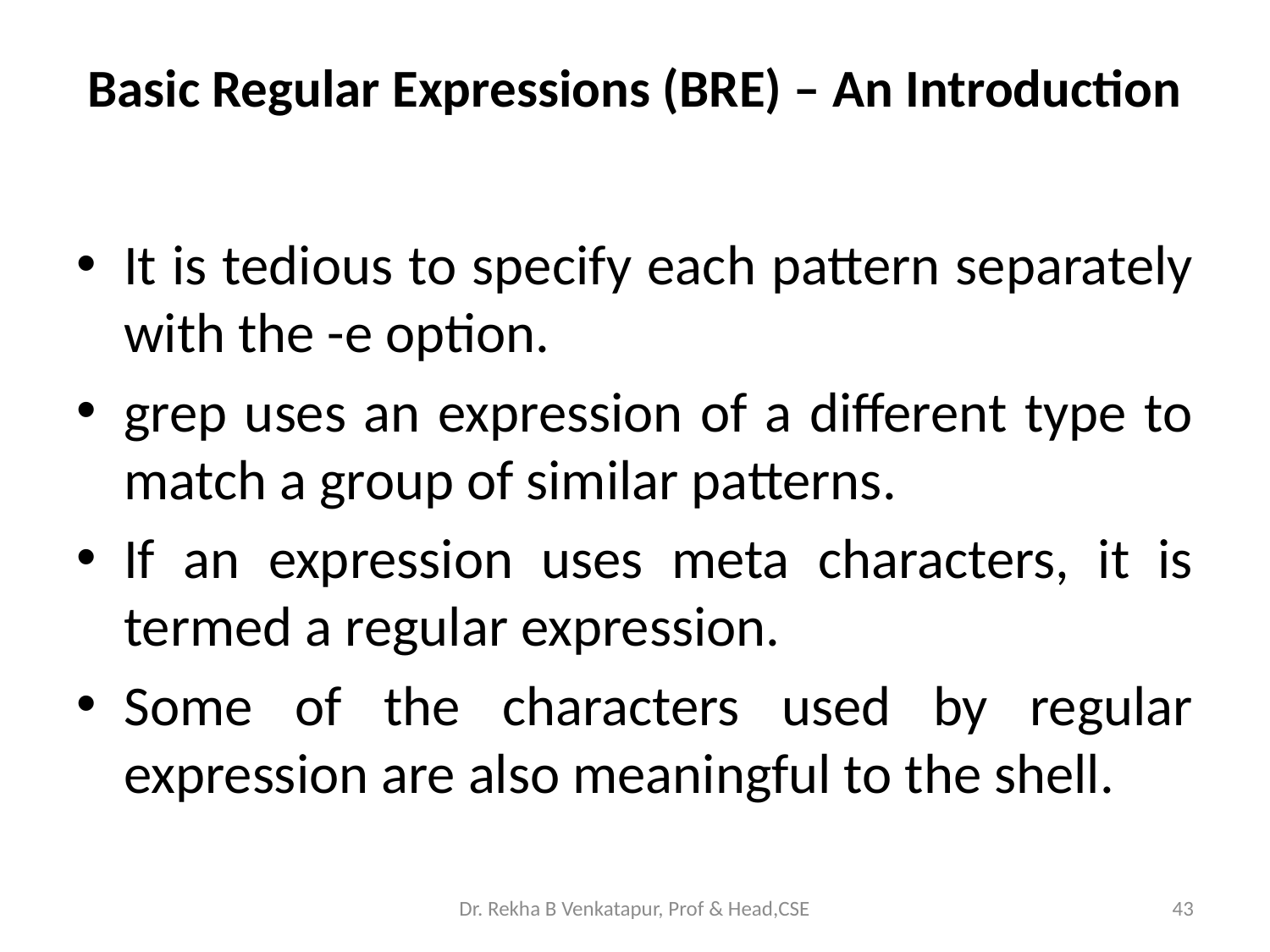

# Basic Regular Expressions (BRE) – An Introduction
It is tedious to specify each pattern separately with the -e option.
grep uses an expression of a different type to match a group of similar patterns.
If an expression uses meta characters, it is termed a regular expression.
Some of the characters used by regular expression are also meaningful to the shell.

Dr. Rekha B Venkatapur, Prof & Head,CSE
43